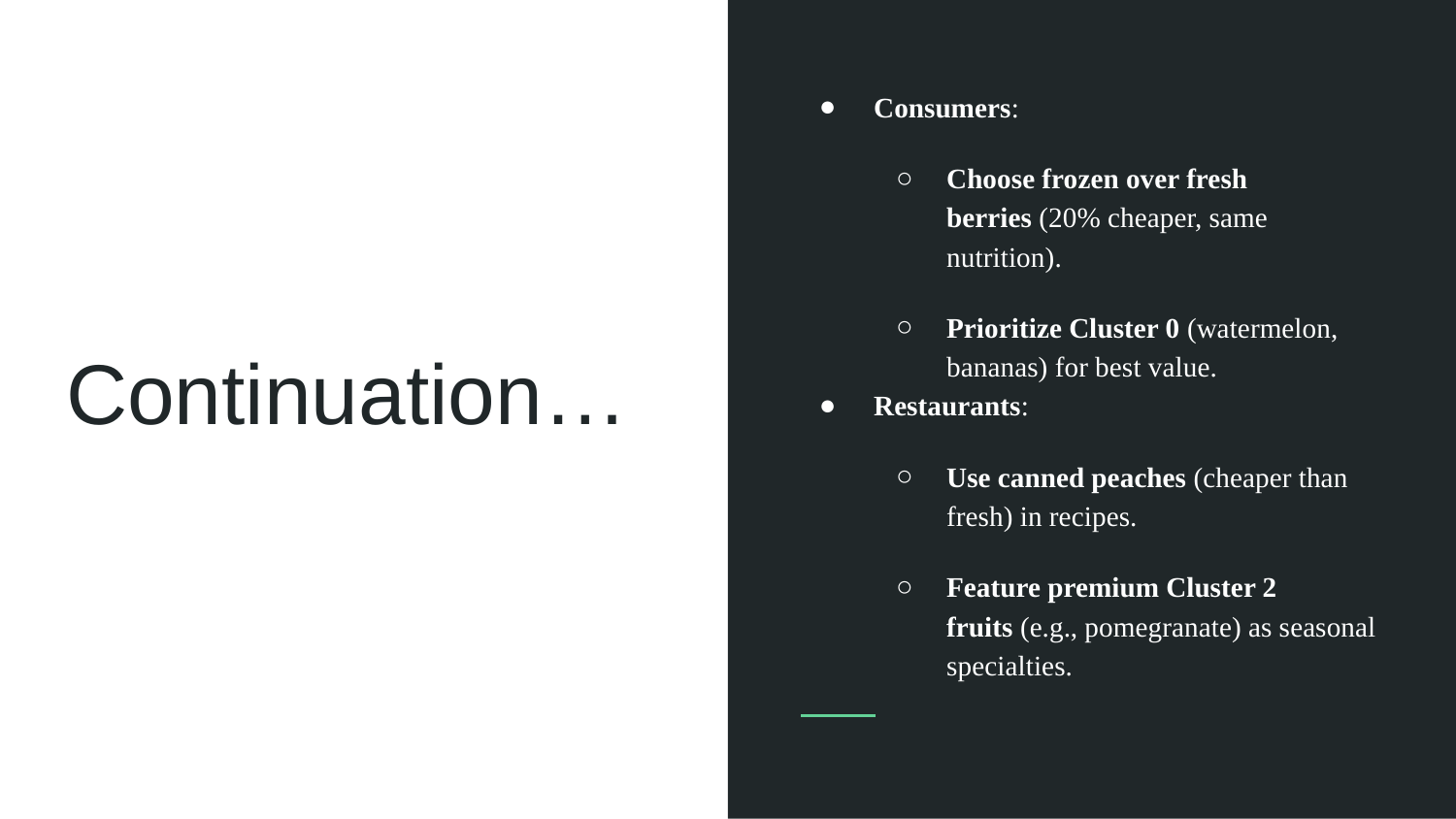

Consumers:
Choose frozen over fresh berries (20% cheaper, same nutrition).
Prioritize Cluster 0 (watermelon, bananas) for best value.
Restaurants:
Use canned peaches (cheaper than fresh) in recipes.
Feature premium Cluster 2 fruits (e.g., pomegranate) as seasonal specialties.

# Continuation…